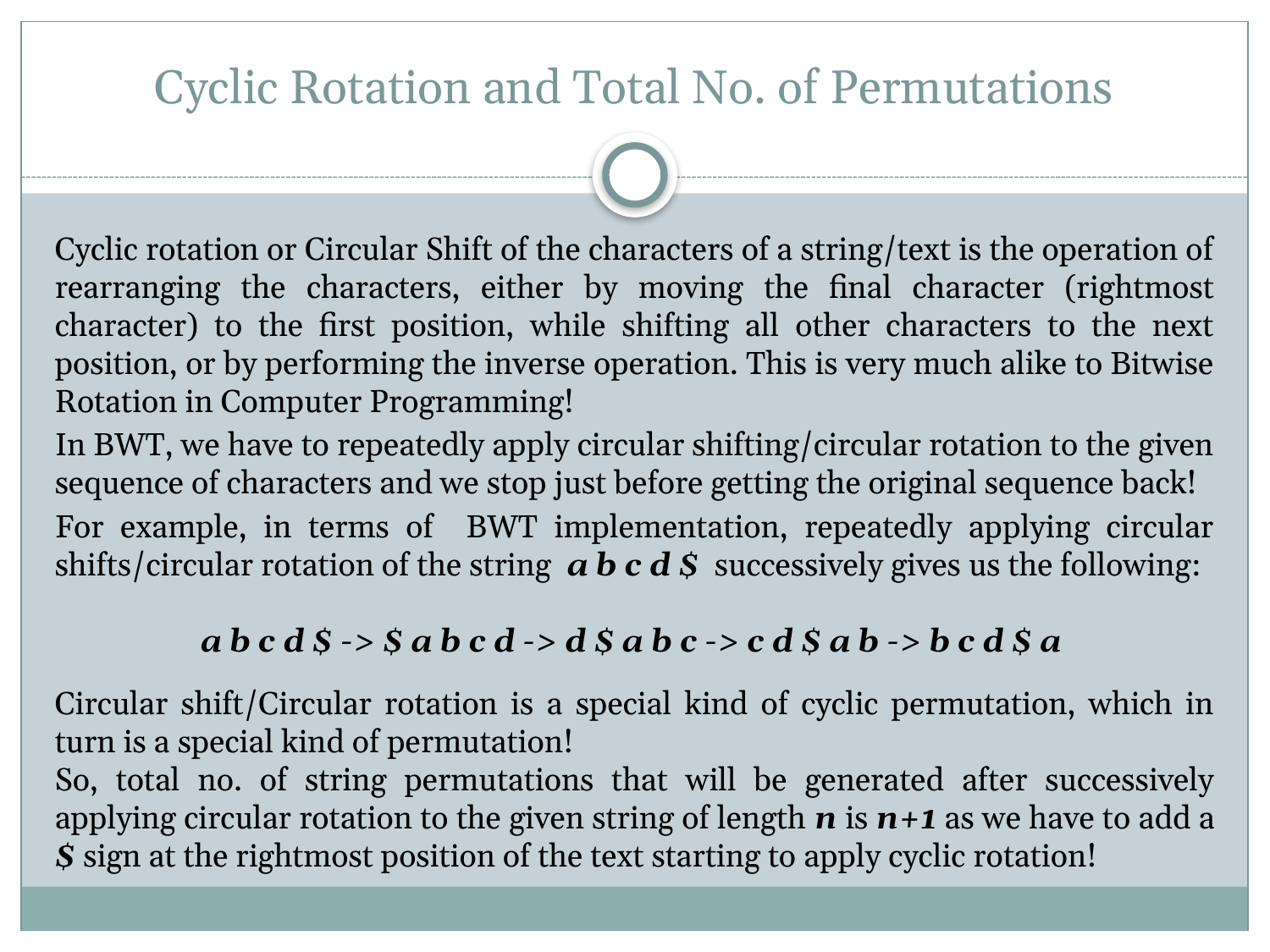

# Cyclic Rotation and Total No. of Permutations
Cyclic rotation or Circular Shift of the characters of a string/text is the operation of rearranging the characters, either by moving the final character (rightmost character) to the first position, while shifting all other characters to the next position, or by performing the inverse operation. This is very much alike to Bitwise Rotation in Computer Programming!
In BWT, we have to repeatedly apply circular shifting/circular rotation to the given sequence of characters and we stop just before getting the original sequence back!
For example, in terms of  BWT implementation, repeatedly applying circular shifts/circular rotation of the string  a b c d $  successively gives us the following:

a b c d $ -> $ a b c d -> d $ a b c -> c d $ a b -> b c d $ a
Circular shift/Circular rotation is a special kind of cyclic permutation, which in turn is a special kind of permutation!
So, total no. of string permutations that will be generated after successively applying circular rotation to the given string of length n is n+1 as we have to add a $ sign at the rightmost position of the text starting to apply cyclic rotation!